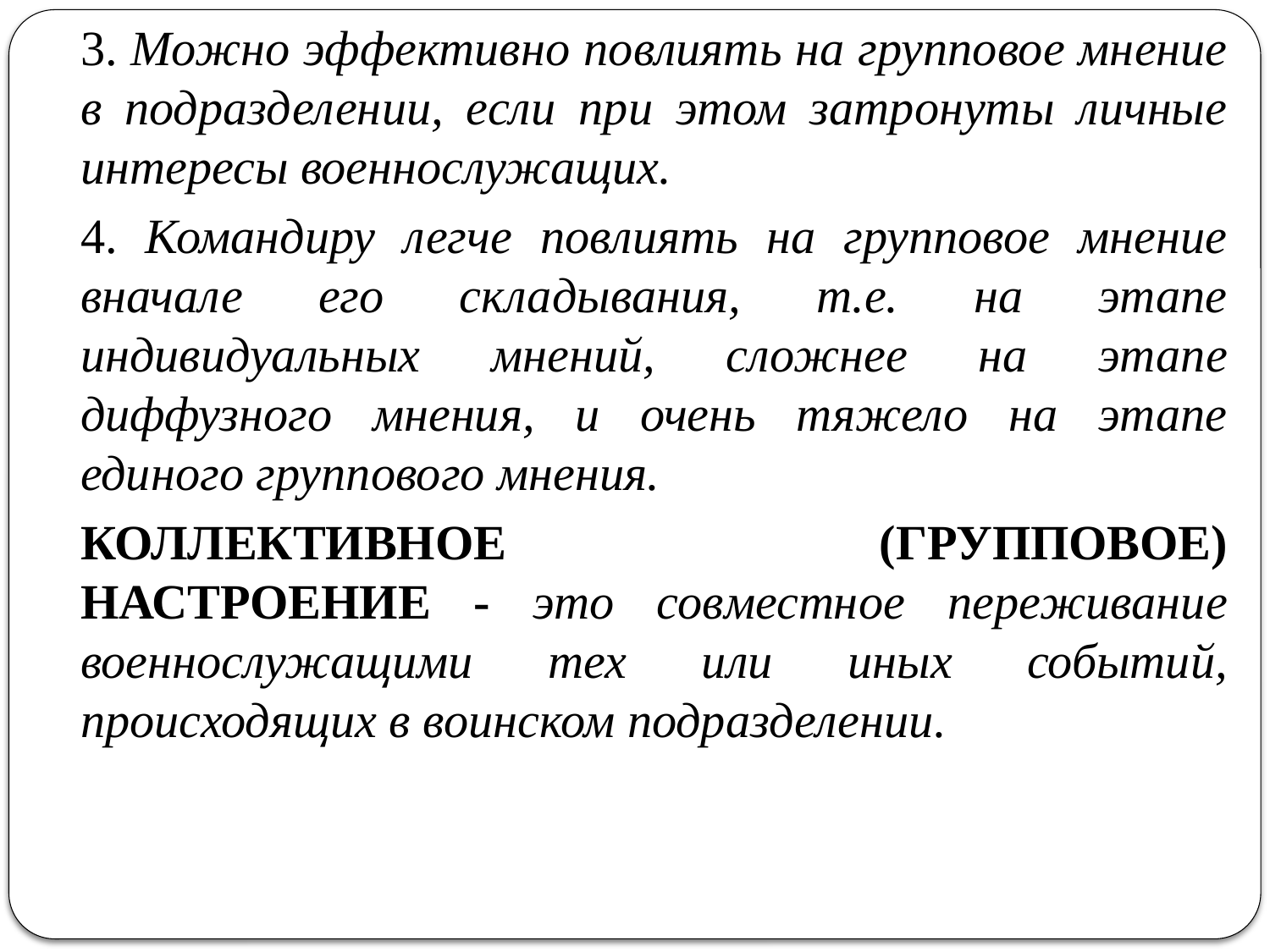

3. Можно эффективно повлиять на групповое мнение в подразделении, если при этом затронуты личные интересы военнослужащих.
	4. Командиру легче повлиять на групповое мнение вначале его складывания, т.е. на этапе индивидуальных мнений, сложнее на этапе диффузного мнения, и очень тяжело на этапе единого группового мнения.
	КОЛЛЕКТИВНОЕ (ГРУППОВОЕ) НАСТРОЕНИЕ - это совместное переживание военнослужащими тех или иных событий, происходящих в воинском подразделении.